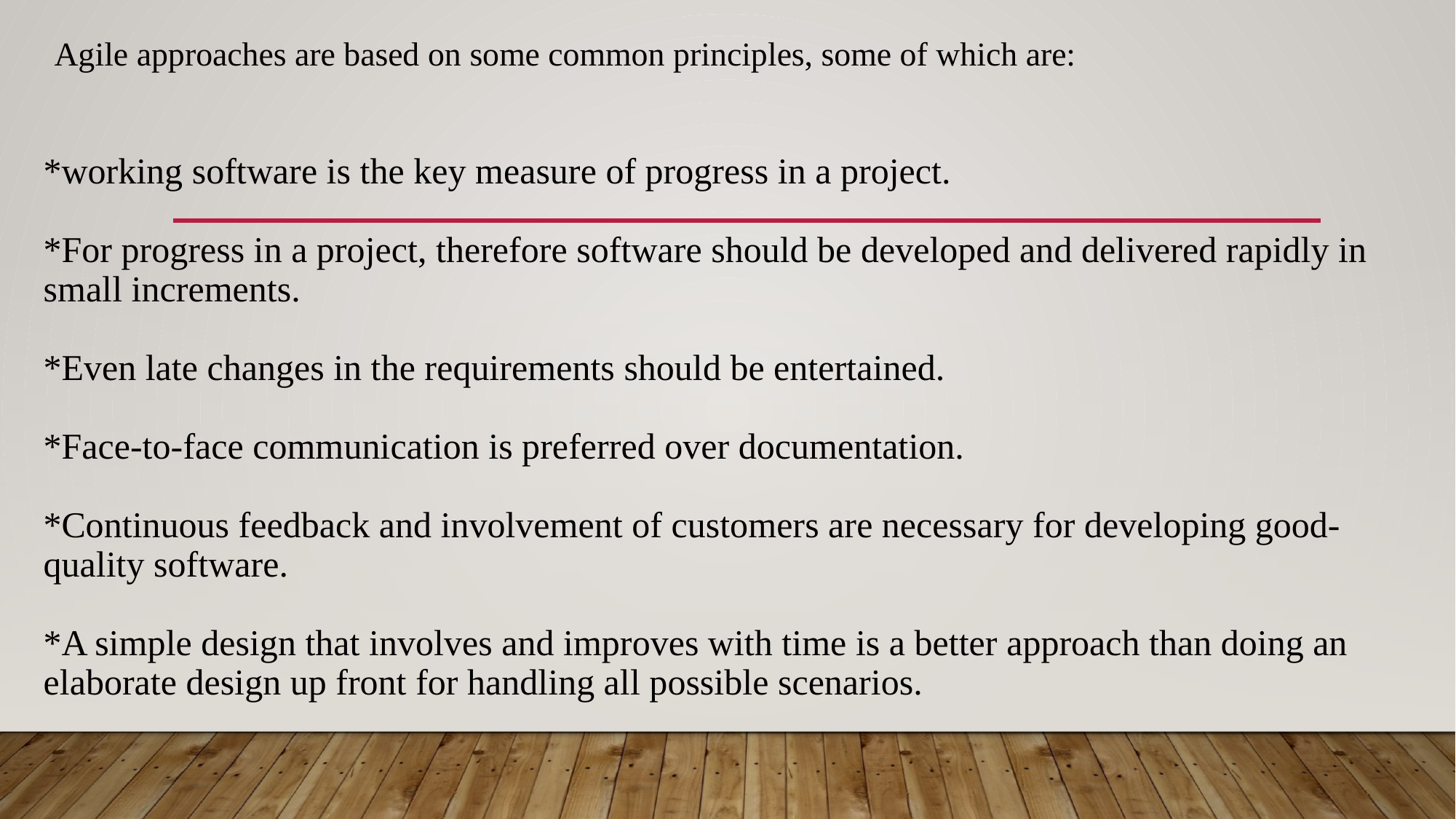

# Agile approaches are based on some common principles, some of which are: *working software is the key measure of progress in a project. *For progress in a project, therefore software should be developed and delivered rapidly in small increments. *Even late changes in the requirements should be entertained. *Face-to-face communication is preferred over documentation. *Continuous feedback and involvement of customers are necessary for developing good-quality software. *A simple design that involves and improves with time is a better approach than doing an elaborate design up front for handling all possible scenarios.